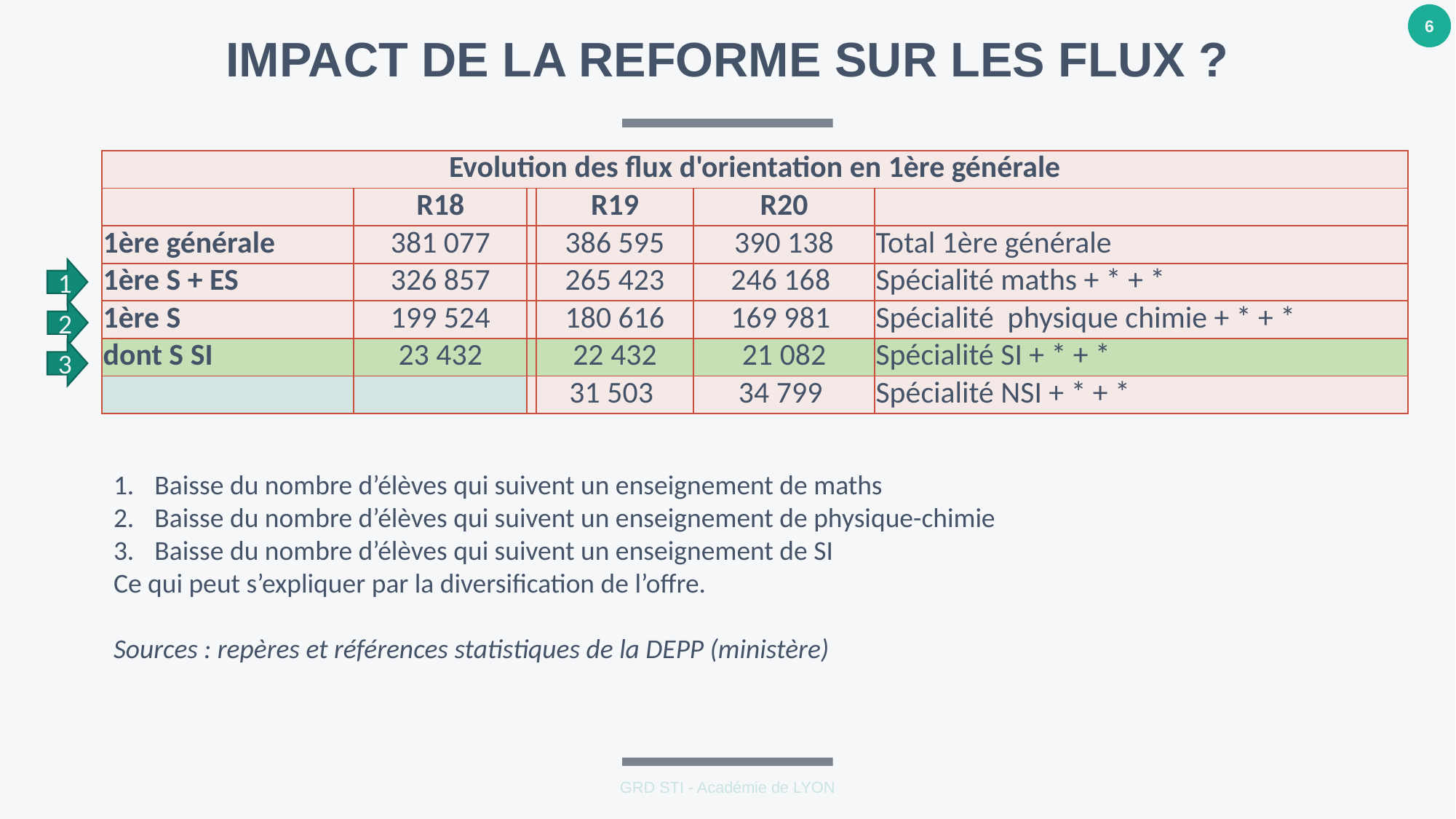

# IMPACT DE LA REFORME SUR LES FLUX ?
| Evolution des flux d'orientation en 1ère générale |  |  |  |  |  |
| --- | --- | --- | --- | --- | --- |
|  | R18 |  | R19 | R20 |  |
| 1ère générale | 381 077 |  | 386 595 | 390 138 | Total 1ère générale |
| 1ère S + ES | 326 857 |  | 265 423 | 246 168 | Spécialité maths + \* + \* |
| 1ère S | 199 524 |  | 180 616 | 169 981 | Spécialité physique chimie + \* + \* |
| dont S SI | 23 432 |  | 22 432 | 21 082 | Spécialité SI + \* + \* |
|  |  |  | 31 503 | 34 799 | Spécialité NSI + \* + \* |
1
2
3
Baisse du nombre d’élèves qui suivent un enseignement de maths
Baisse du nombre d’élèves qui suivent un enseignement de physique-chimie
Baisse du nombre d’élèves qui suivent un enseignement de SI
Ce qui peut s’expliquer par la diversification de l’offre.

Sources : repères et références statistiques de la DEPP (ministère)
GRD STI - Académie de LYON